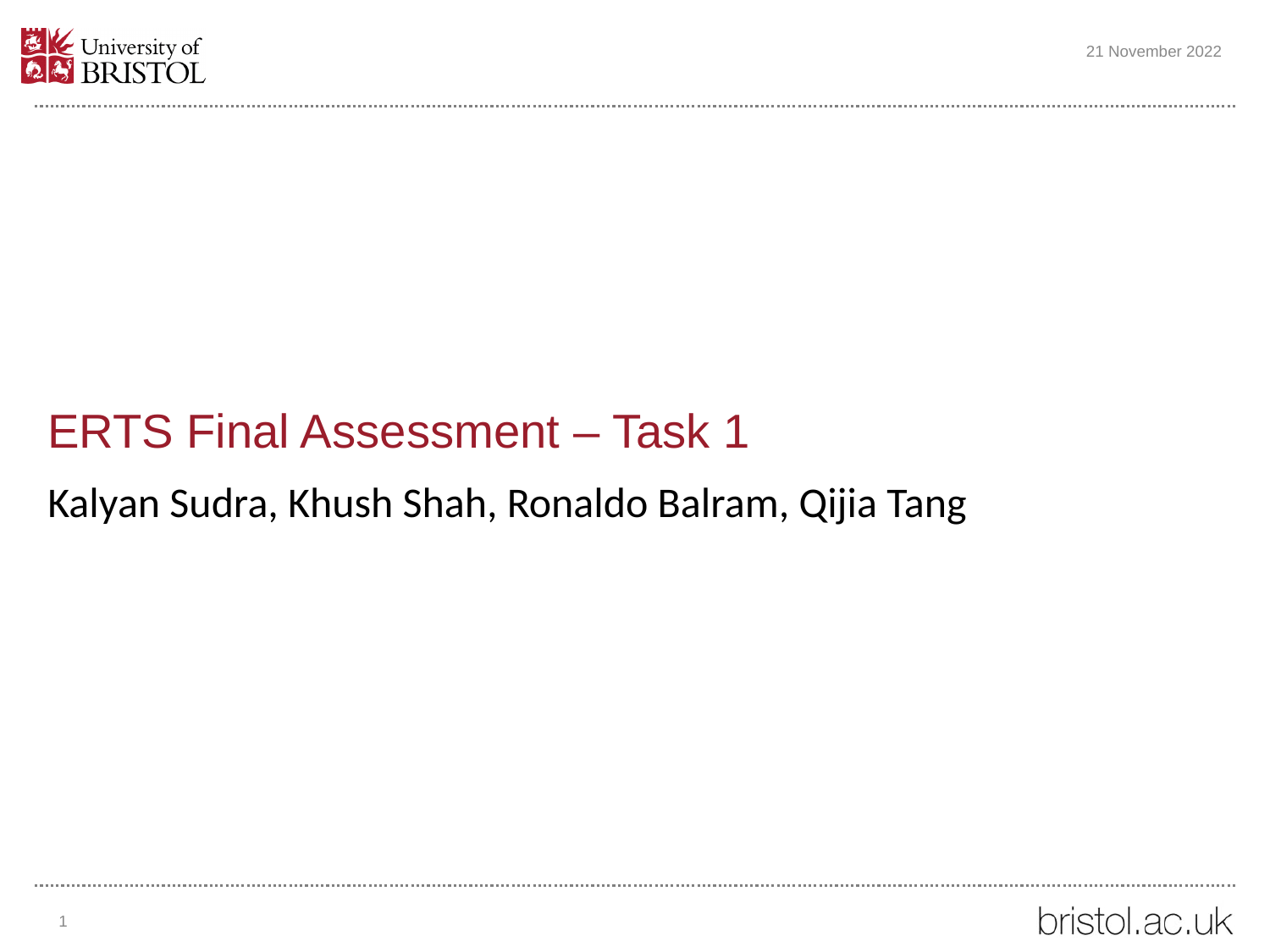

21 November 2022
# ERTS Final Assessment – Task 1
Kalyan Sudra, Khush Shah, Ronaldo Balram, Qijia Tang

1